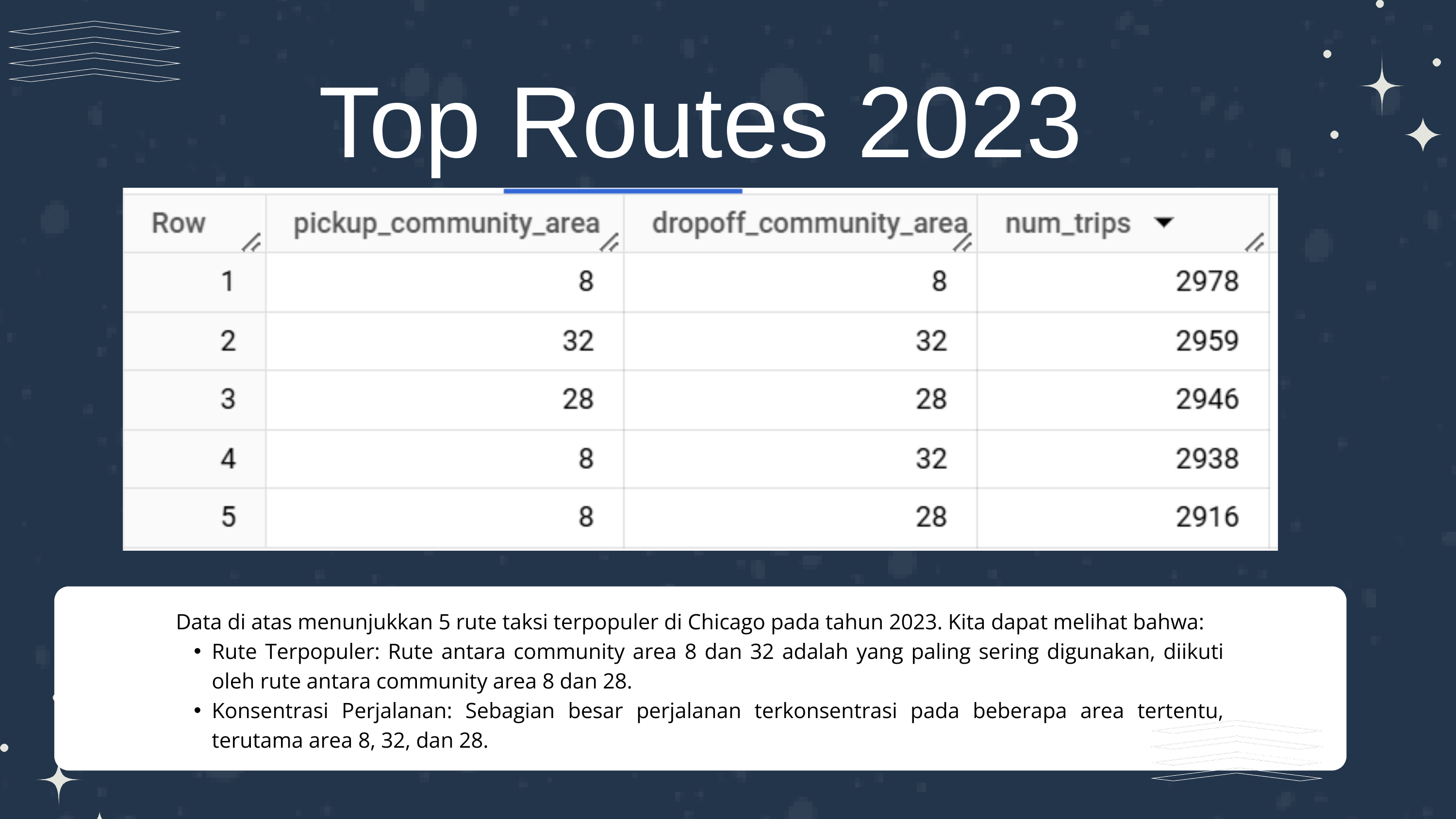

Top Routes 2023

Data di atas menunjukkan 5 rute taksi terpopuler di Chicago pada tahun 2023. Kita dapat melihat bahwa:
Rute Terpopuler: Rute antara community area 8 dan 32 adalah yang paling sering digunakan, diikuti oleh rute antara community area 8 dan 28.
Konsentrasi Perjalanan: Sebagian besar perjalanan terkonsentrasi pada beberapa area tertentu, terutama area 8, 32, dan 28.